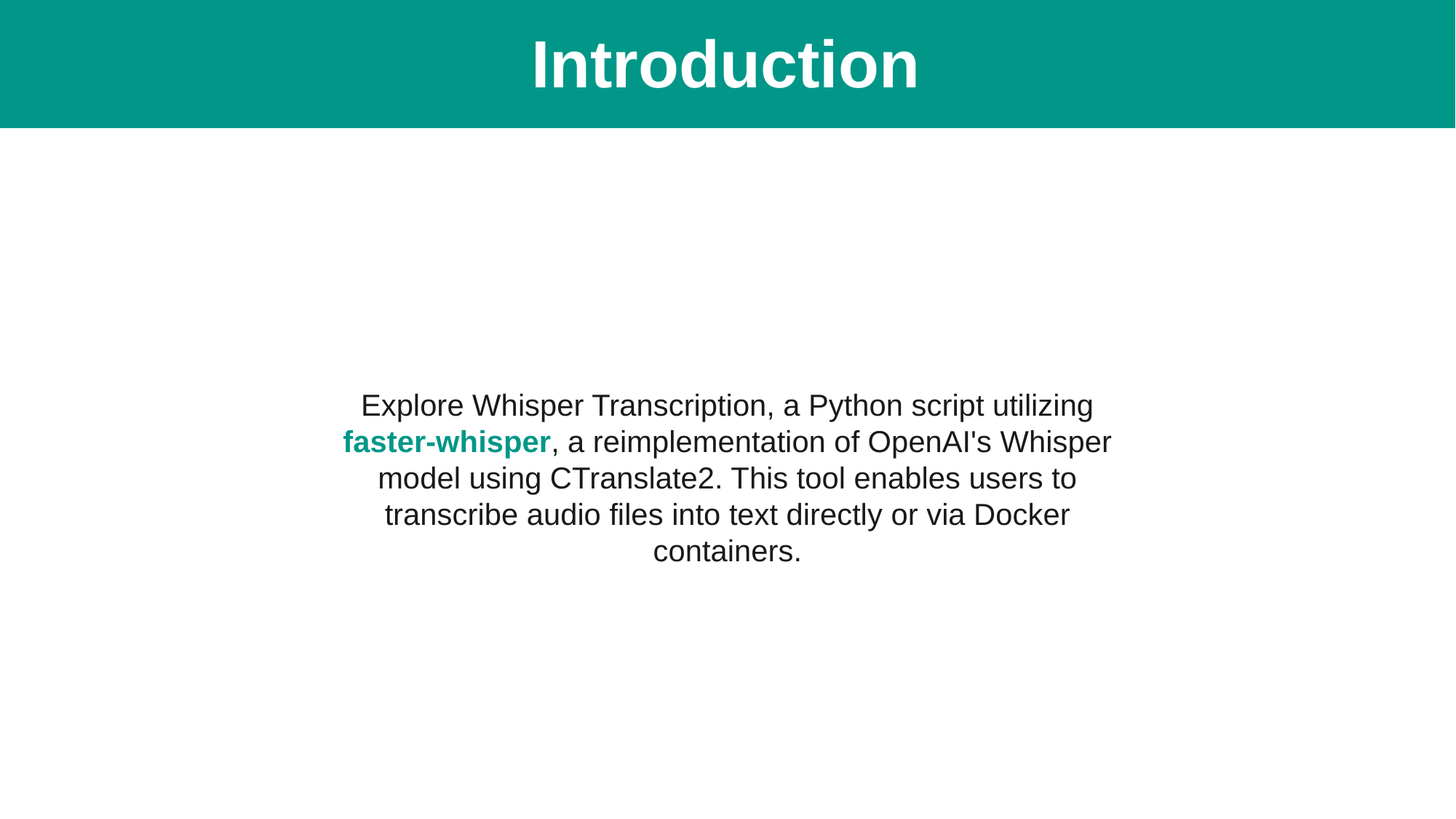

# Introduction
Explore Whisper Transcription, a Python script utilizing faster-whisper, a reimplementation of OpenAI's Whisper model using CTranslate2. This tool enables users to transcribe audio files into text directly or via Docker containers.